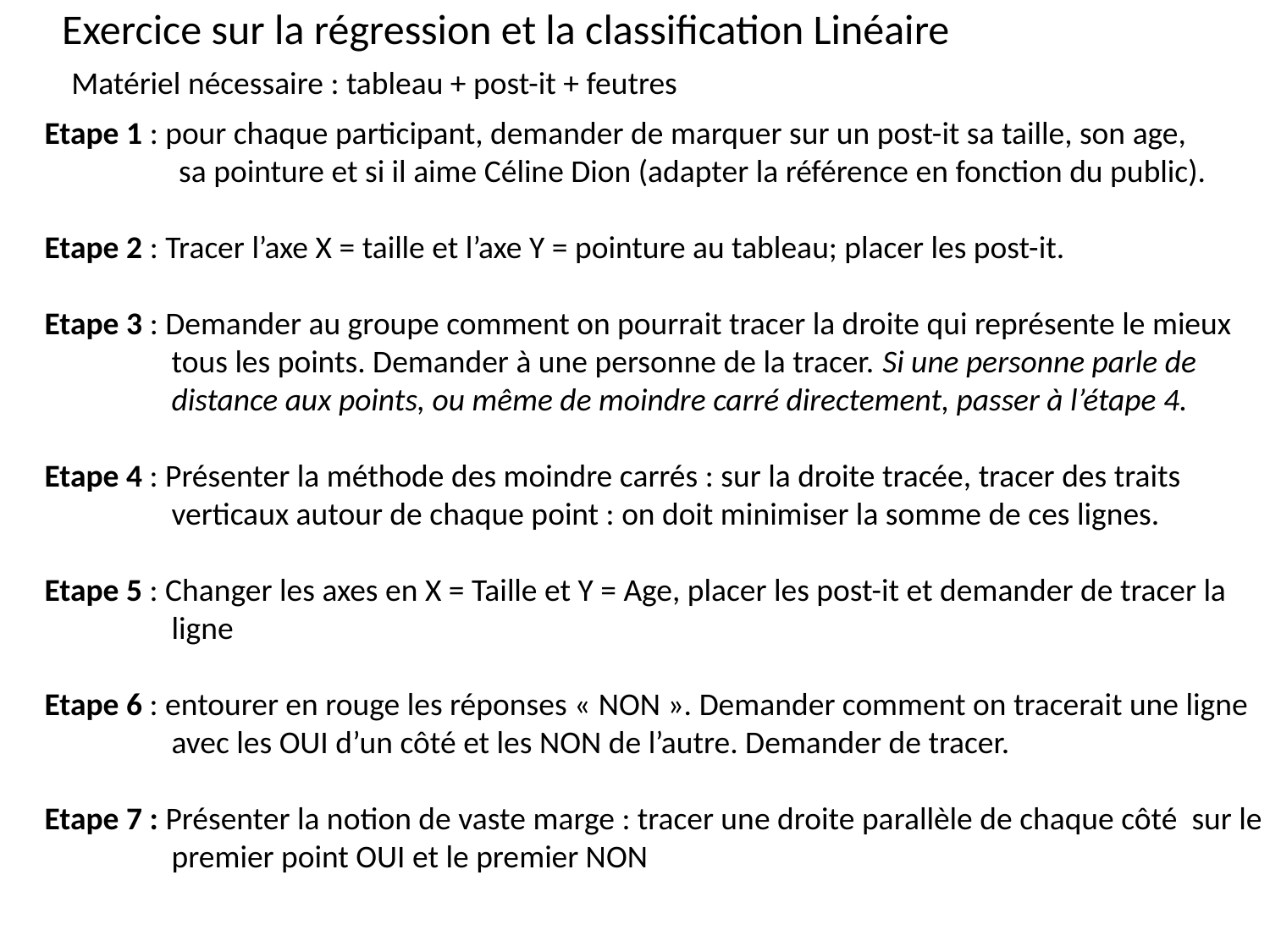

Exercice sur la régression et la classification Linéaire
Matériel nécessaire : tableau + post-it + feutres
Etape 1 : pour chaque participant, demander de marquer sur un post-it sa taille, son age,
	 sa pointure et si il aime Céline Dion (adapter la référence en fonction du public).

Etape 2 : Tracer l’axe X = taille et l’axe Y = pointure au tableau; placer les post-it.

Etape 3 : Demander au groupe comment on pourrait tracer la droite qui représente le mieux
	tous les points. Demander à une personne de la tracer. Si une personne parle de
	distance aux points, ou même de moindre carré directement, passer à l’étape 4.

Etape 4 : Présenter la méthode des moindre carrés : sur la droite tracée, tracer des traits
	verticaux autour de chaque point : on doit minimiser la somme de ces lignes.

Etape 5 : Changer les axes en X = Taille et Y = Age, placer les post-it et demander de tracer la
	ligne

Etape 6 : entourer en rouge les réponses « NON ». Demander comment on tracerait une ligne
	avec les OUI d’un côté et les NON de l’autre. Demander de tracer.

Etape 7 : Présenter la notion de vaste marge : tracer une droite parallèle de chaque côté  sur le
	premier point OUI et le premier NON